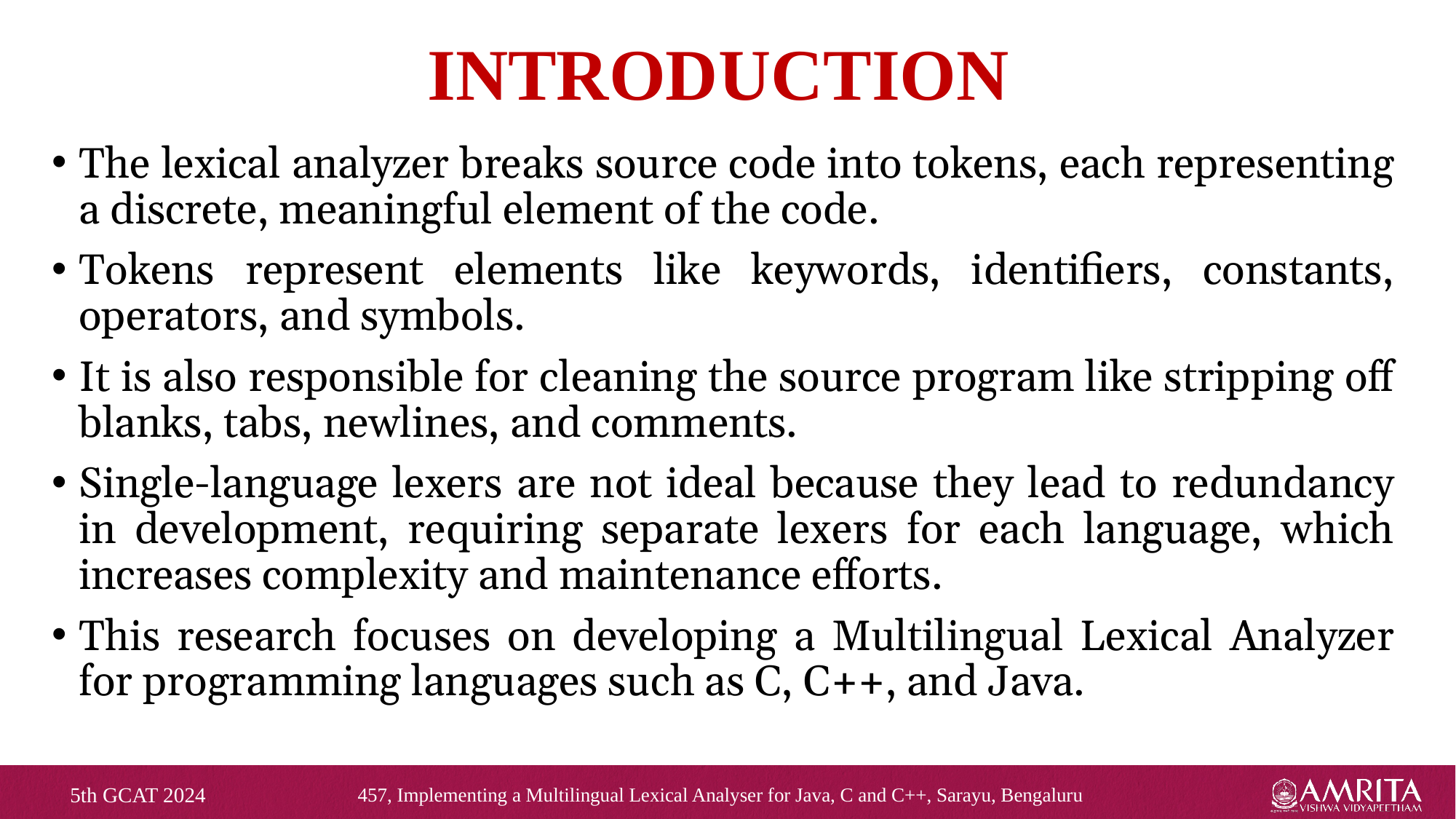

# INTRODUCTION

The lexical analyzer breaks source code into tokens, each representing a discrete, meaningful element of the code.
Tokens represent elements like keywords, identifiers, constants, operators, and symbols.
It is also responsible for cleaning the source program like stripping off blanks, tabs, newlines, and comments.
Single-language lexers are not ideal because they lead to redundancy in development, requiring separate lexers for each language, which increases complexity and maintenance efforts.
This research focuses on developing a Multilingual Lexical Analyzer for programming languages such as C, C++, and Java.

5th GCAT 2024
457, Implementing a Multilingual Lexical Analyser for Java, C and C++, Sarayu, Bengaluru